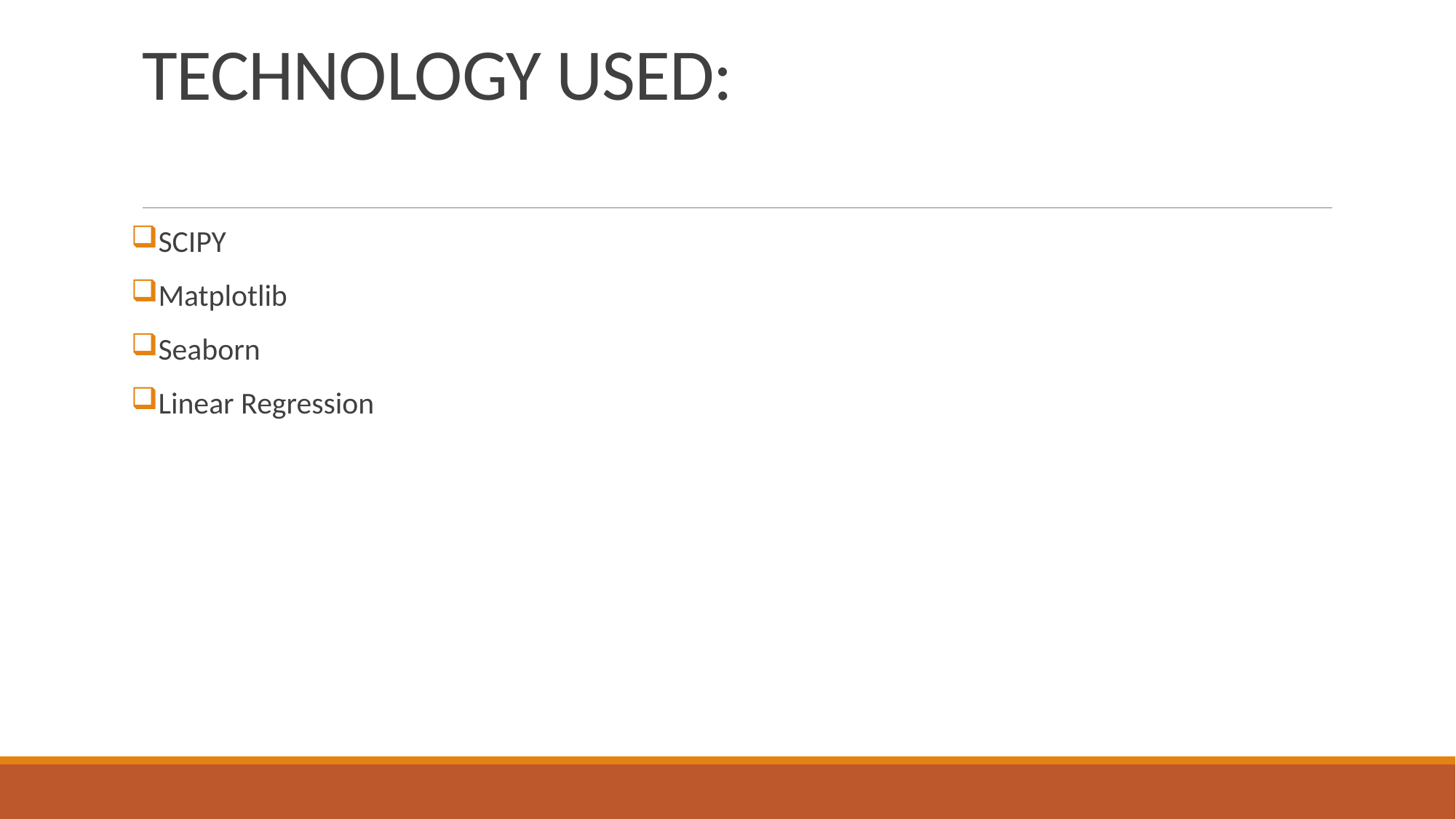

# TECHNOLOGY USED:
SCIPY
Matplotlib
Seaborn
Linear Regression